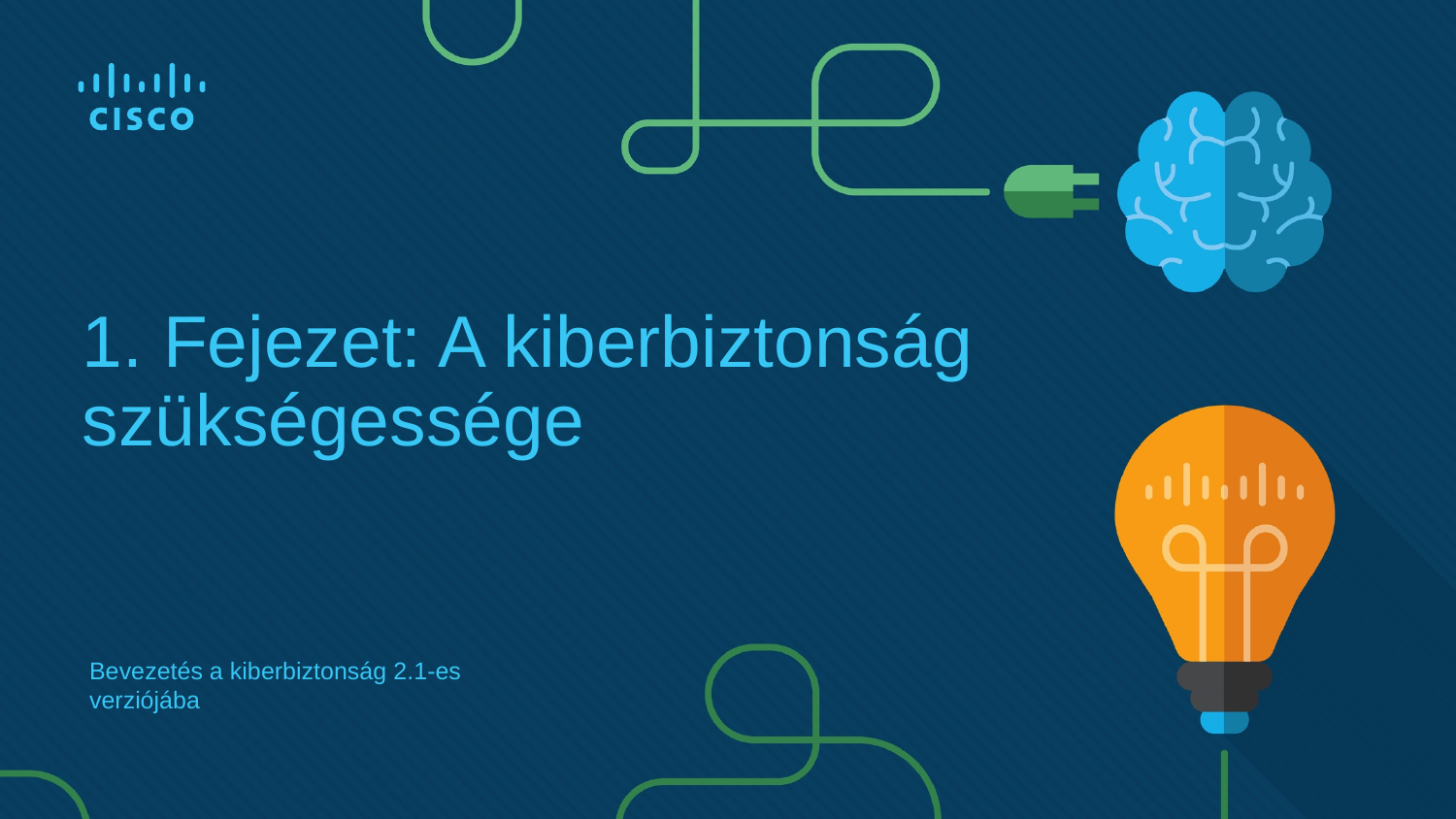

# 1. Fejezet: A kiberbiztonság szükségessége

Bevezetés a kiberbiztonság 2.1-es verziójába